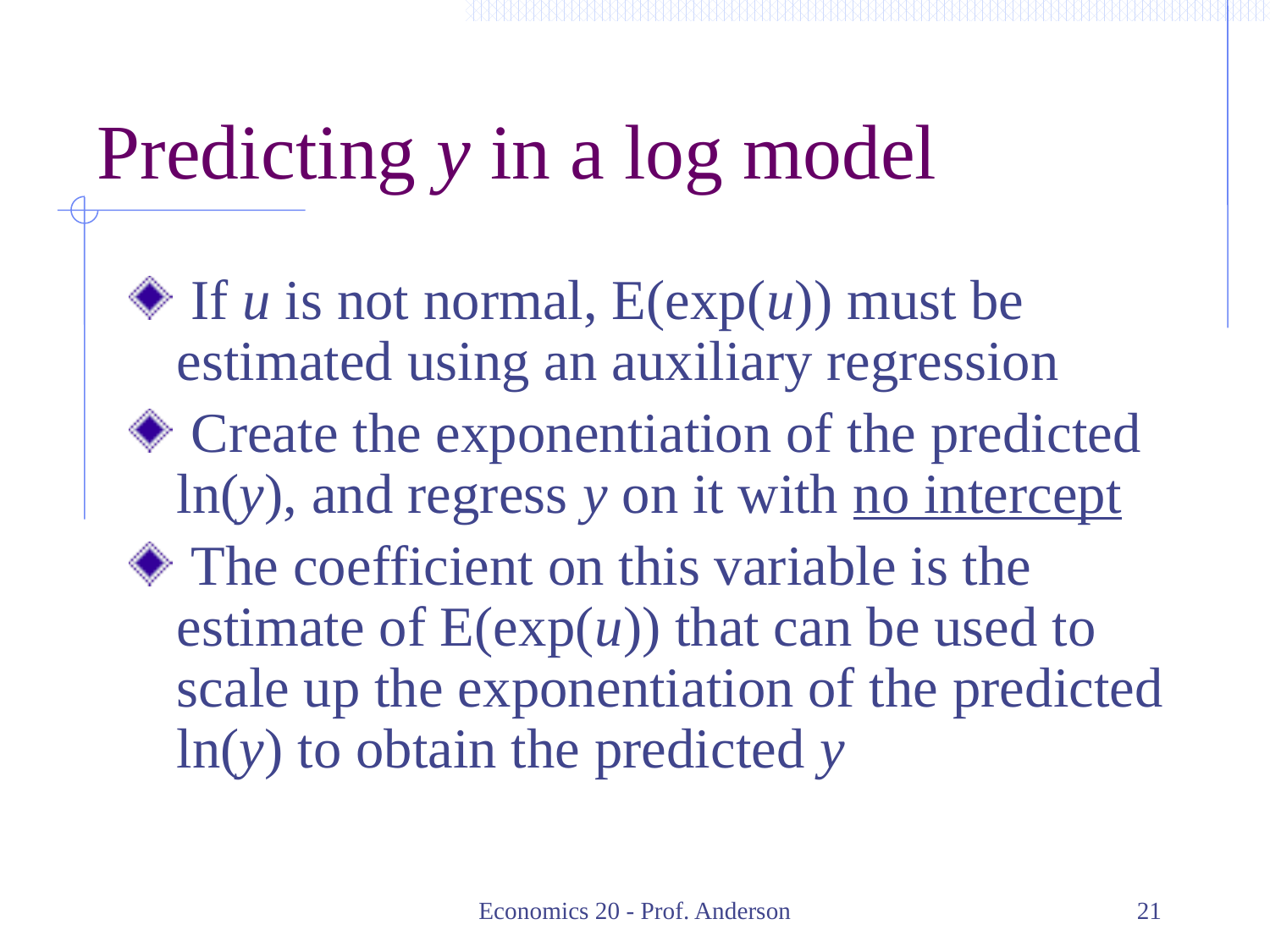

# Predicting y in a log model
 If u is not normal, E(exp(u)) must be estimated using an auxiliary regression
 Create the exponentiation of the predicted ln(y), and regress y on it with no intercept
 The coefficient on this variable is the estimate of E(exp(u)) that can be used to scale up the exponentiation of the predicted ln(y) to obtain the predicted y
Economics 20 - Prof. Anderson
21